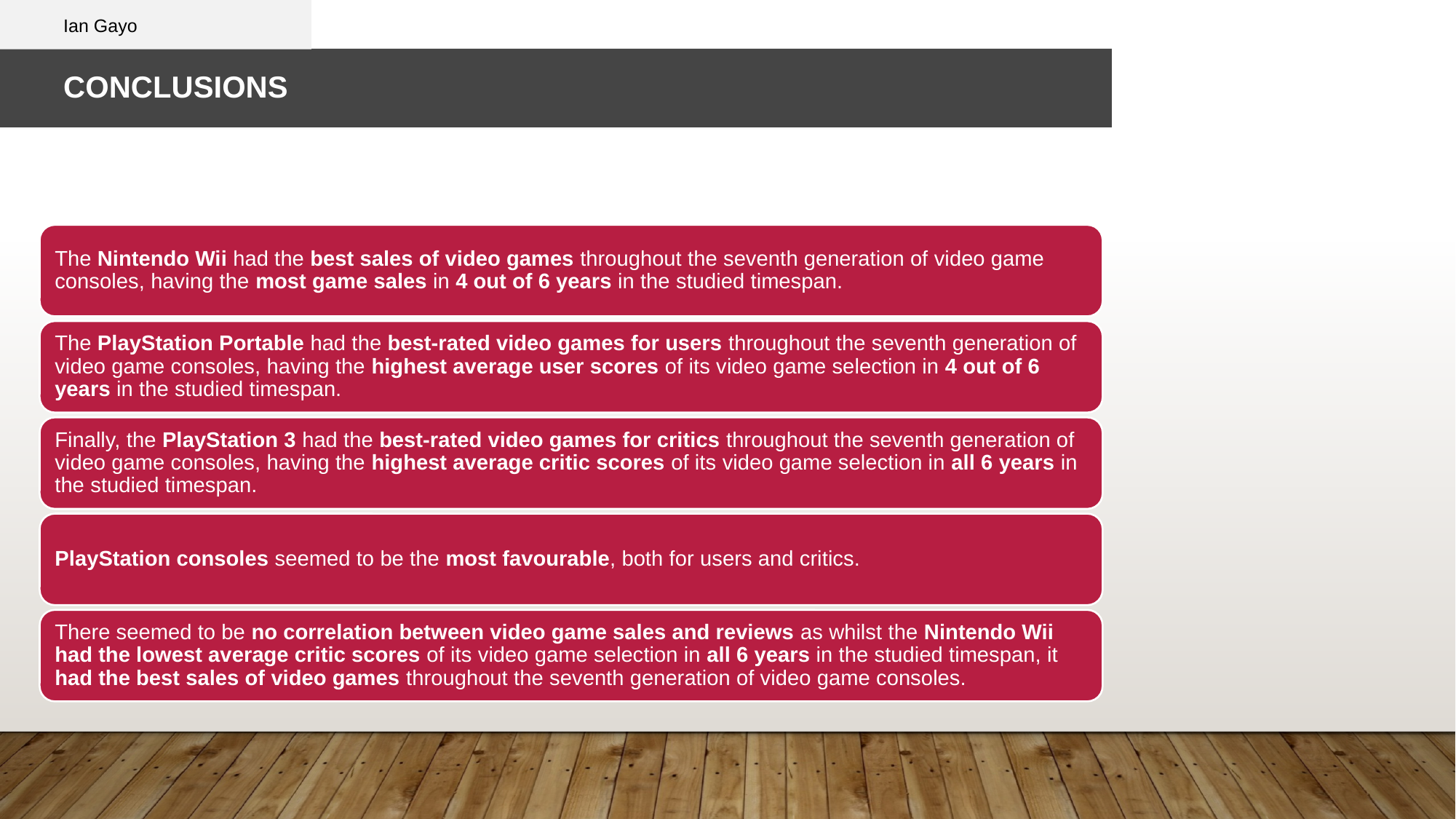

Ian Gayo

# CONCLUSIONS
The Nintendo Wii had the best sales of video games throughout the seventh generation of video game consoles, having the most game sales in 4 out of 6 years in the studied timespan.
The PlayStation Portable had the best-rated video games for users throughout the seventh generation of video game consoles, having the highest average user scores of its video game selection in 4 out of 6 years in the studied timespan.
Finally, the PlayStation 3 had the best-rated video games for critics throughout the seventh generation of video game consoles, having the highest average critic scores of its video game selection in all 6 years in the studied timespan.
PlayStation consoles seemed to be the most favourable, both for users and critics.
There seemed to be no correlation between video game sales and reviews as whilst the Nintendo Wii had the lowest average critic scores of its video game selection in all 6 years in the studied timespan, it had the best sales of video games throughout the seventh generation of video game consoles.